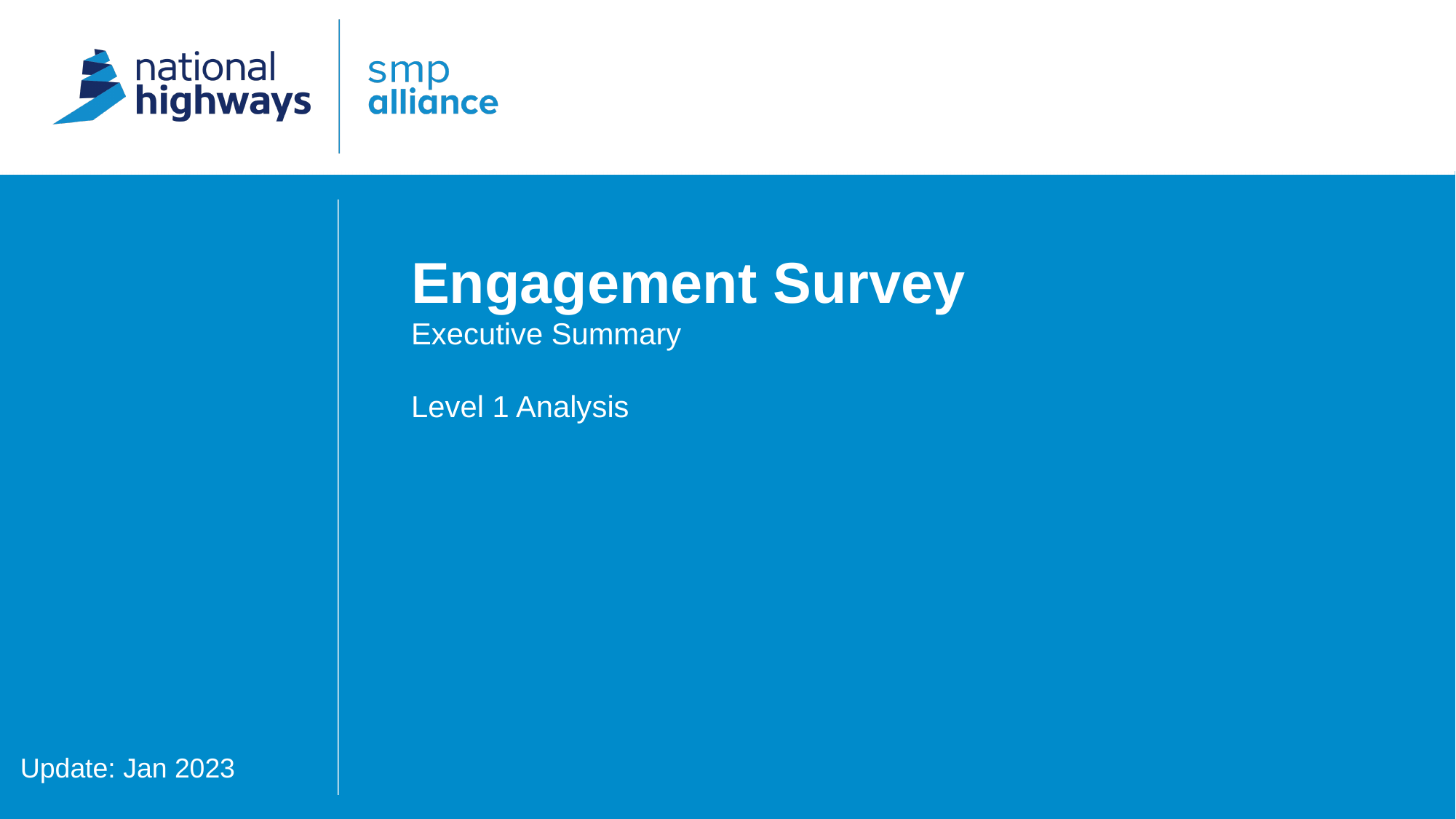

# Engagement Survey Executive Summary Level 1 Analysis
Update: Jan 2023